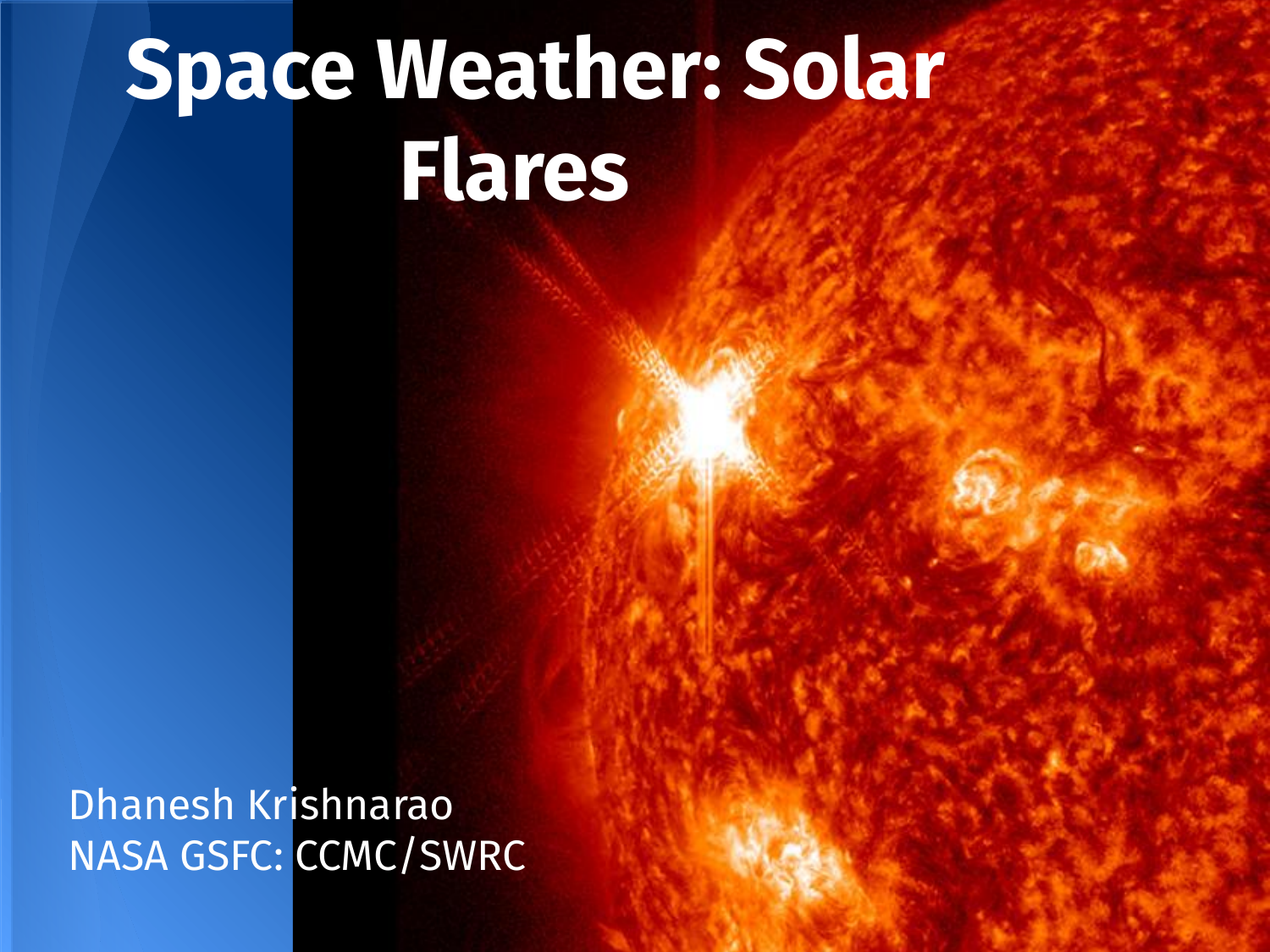

# Space Weather: Solar Flares
Dhanesh Krishnarao
NASA GSFC: CCMC/SWRC